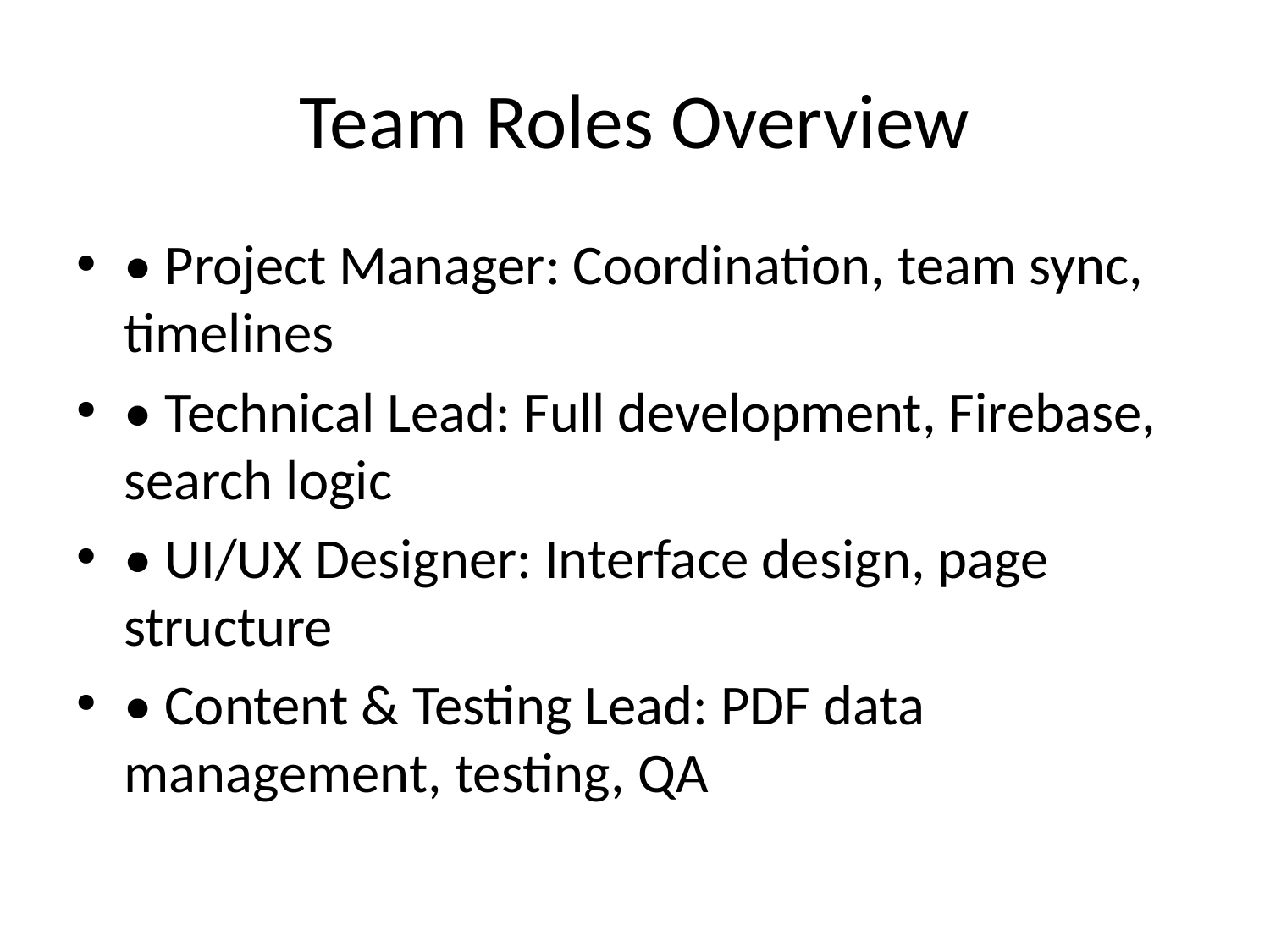

# Team Roles Overview
• Project Manager: Coordination, team sync, timelines
• Technical Lead: Full development, Firebase, search logic
• UI/UX Designer: Interface design, page structure
• Content & Testing Lead: PDF data management, testing, QA